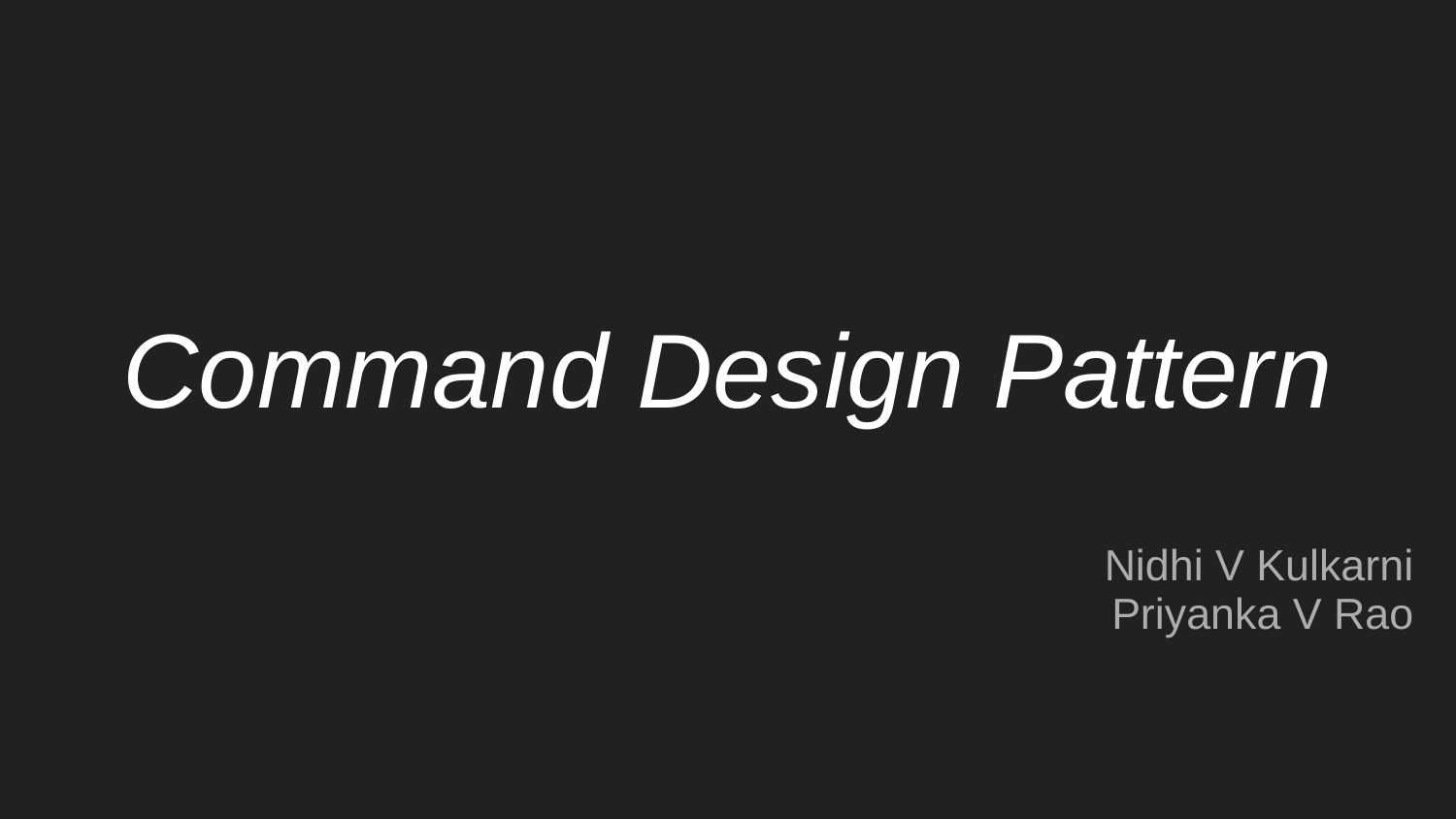

# Command Design Pattern
Nidhi V Kulkarni
Priyanka V Rao